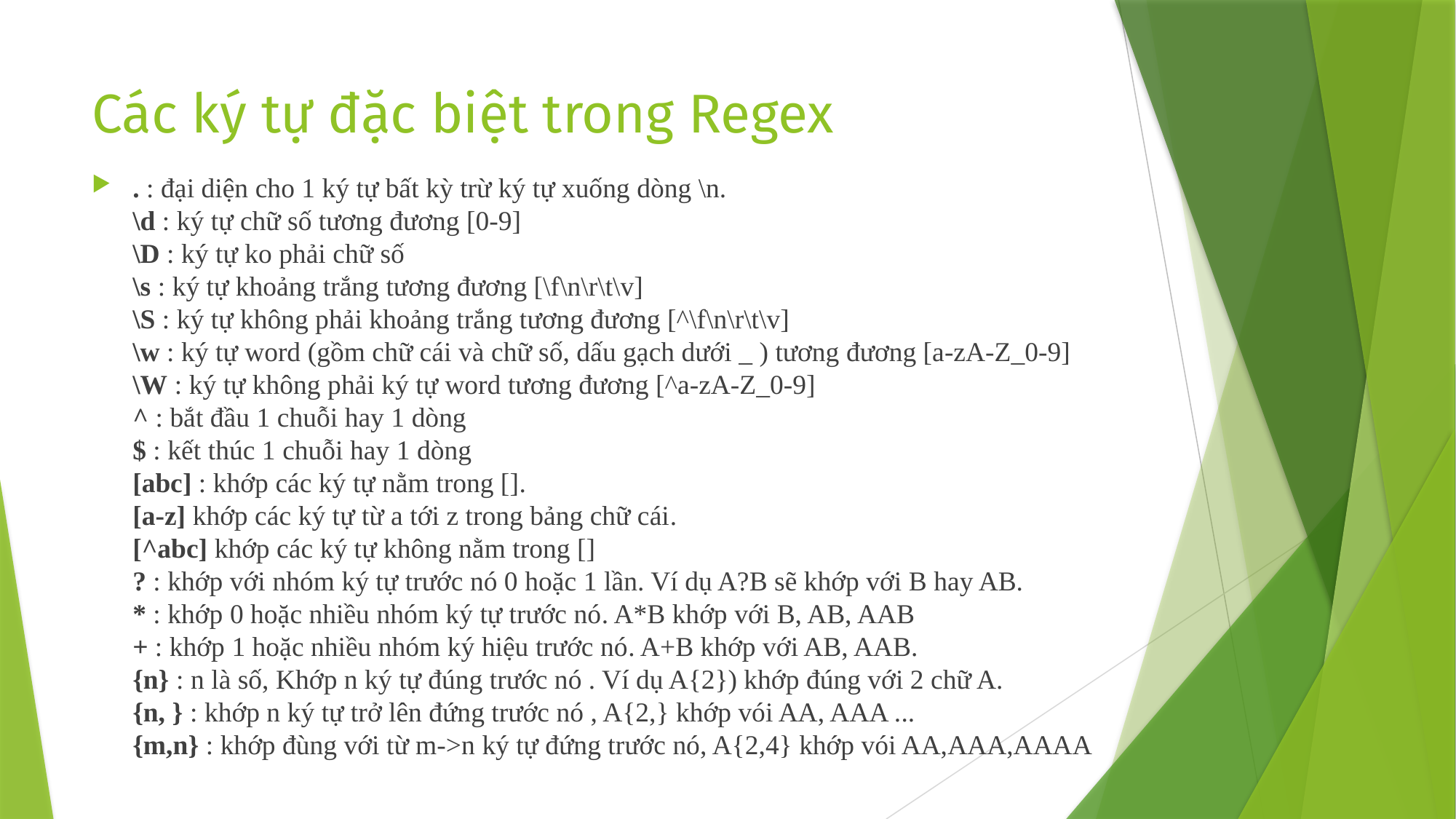

# Các ký tự đặc biệt trong Regex
. : đại diện cho 1 ký tự bất kỳ trừ ký tự xuống dòng \n.
\d : ký tự chữ số tương đương [0-9]
\D : ký tự ko phải chữ số
\s : ký tự khoảng trắng tương đương [\f\n\r\t\v]
\S : ký tự không phải khoảng trắng tương đương [^\f\n\r\t\v]
\w : ký tự word (gồm chữ cái và chữ số, dấu gạch dưới _ ) tương đương [a-zA-Z_0-9]
\W : ký tự không phải ký tự word tương đương [^a-zA-Z_0-9]
^ : bắt đầu 1 chuỗi hay 1 dòng
$ : kết thúc 1 chuỗi hay 1 dòng
[abc] : khớp các ký tự nằm trong [].
[a-z] khớp các ký tự từ a tới z trong bảng chữ cái.
[^abc] khớp các ký tự không nằm trong []
? : khớp với nhóm ký tự trước nó 0 hoặc 1 lần. Ví dụ A?B sẽ khớp với B hay AB.
* : khớp 0 hoặc nhiều nhóm ký tự trước nó. A*B khớp với B, AB, AAB
+ : khớp 1 hoặc nhiều nhóm ký hiệu trước nó. A+B khớp với AB, AAB.
{n} : n là số, Khớp n ký tự đúng trước nó . Ví dụ A{2}) khớp đúng với 2 chữ A.
{n, } : khớp n ký tự trở lên đứng trước nó , A{2,} khớp vói AA, AAA ...
{m,n} : khớp đùng với từ m->n ký tự đứng trước nó, A{2,4} khớp vói AA,AAA,AAAA